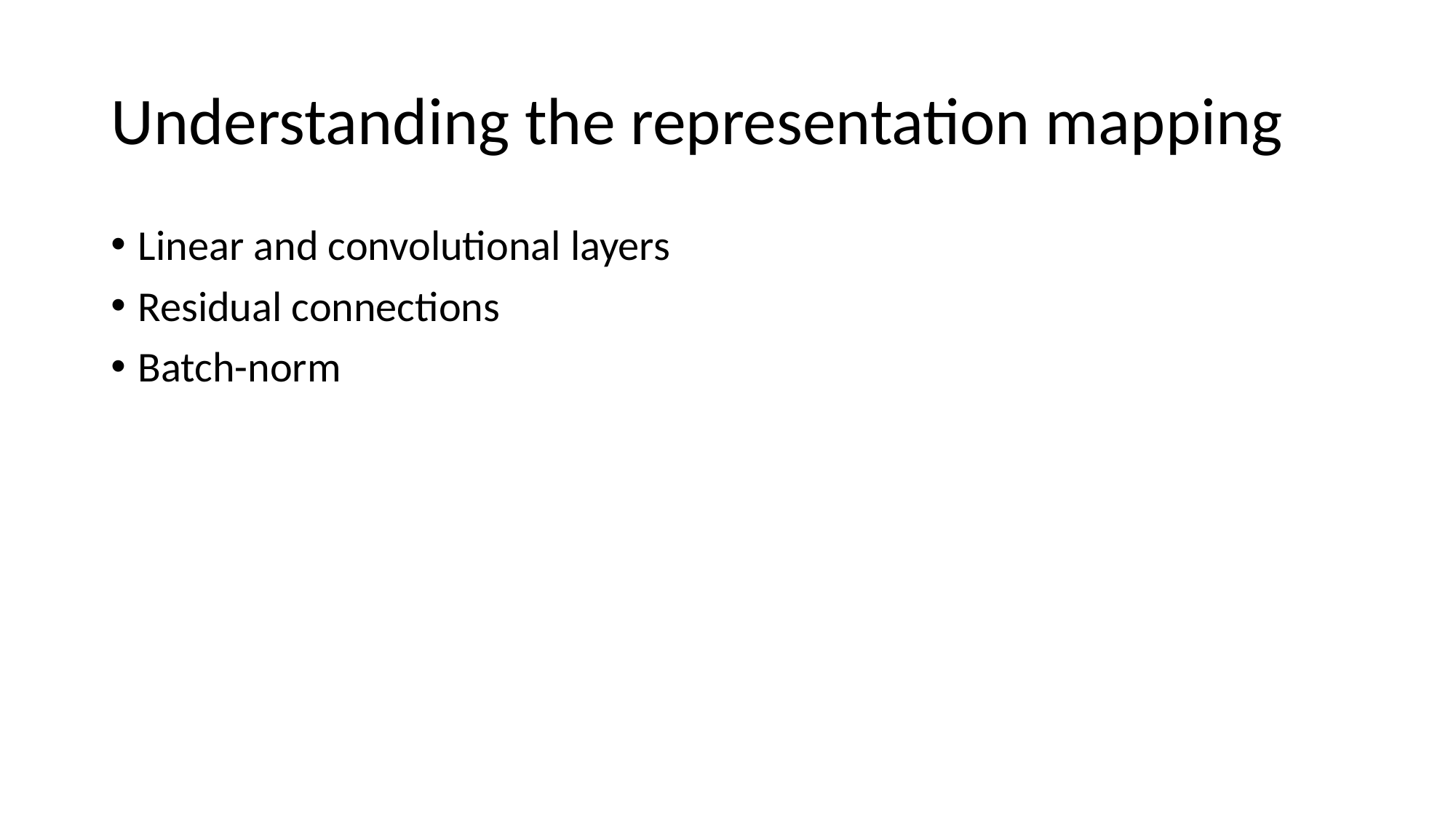

# Understanding the representation mapping
Linear and convolutional layers
Residual connections
Batch-norm